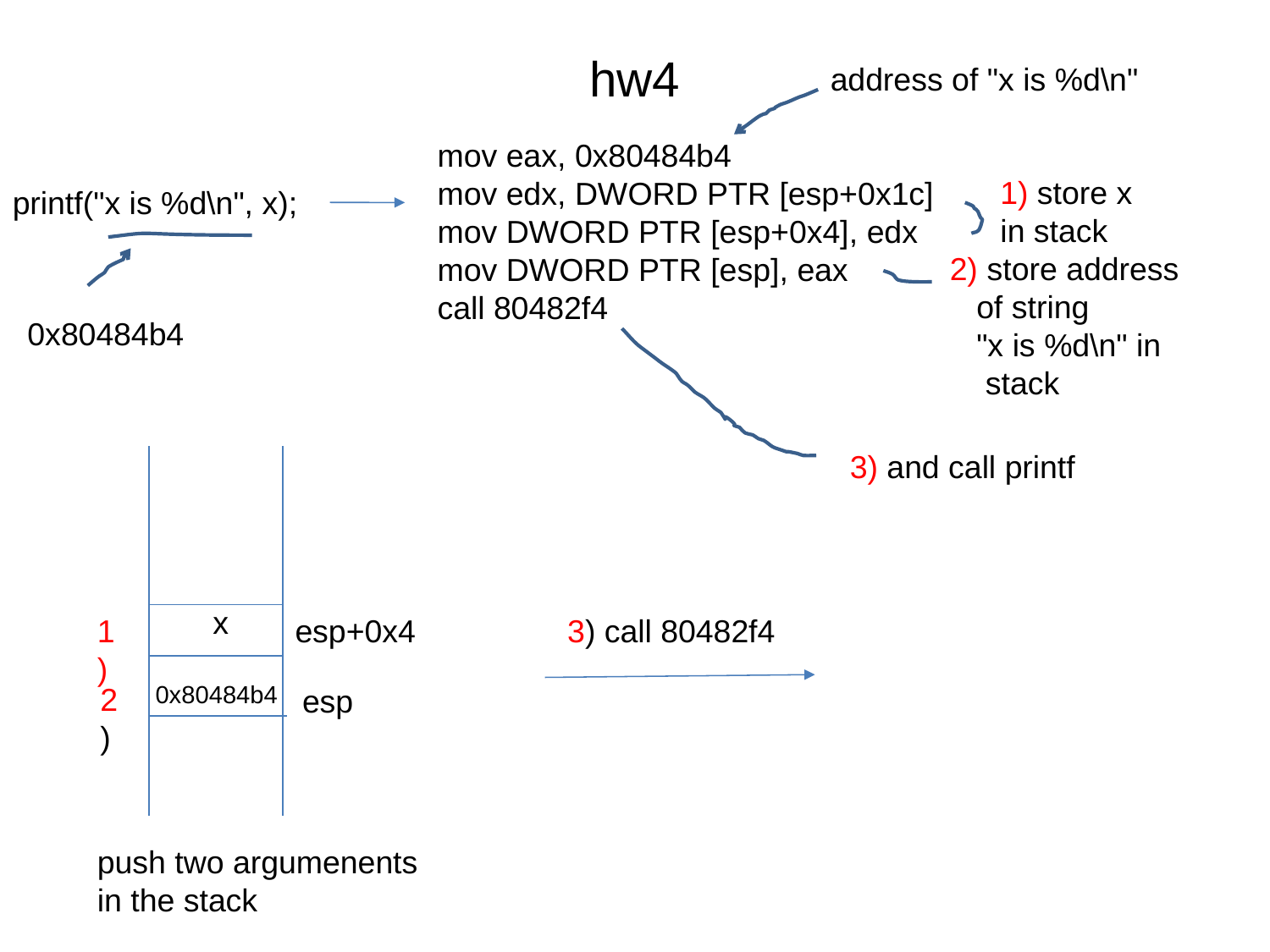

# hw4
address of "x is %d\n"

mov eax, 0x80484b4
mov edx, DWORD PTR [esp+0x1c]
mov DWORD PTR [esp+0x4], edx
mov DWORD PTR [esp], eax
call 80482f4
1) store x in stack
printf("x is %d\n", x);

2) store address
   of string
   "x is %d\n" in
    stack

0x80484b4

3) and call printf
x
1)
esp+0x4
3) call 80482f4
2)
0x80484b4
esp
push two argumenents
in the stack